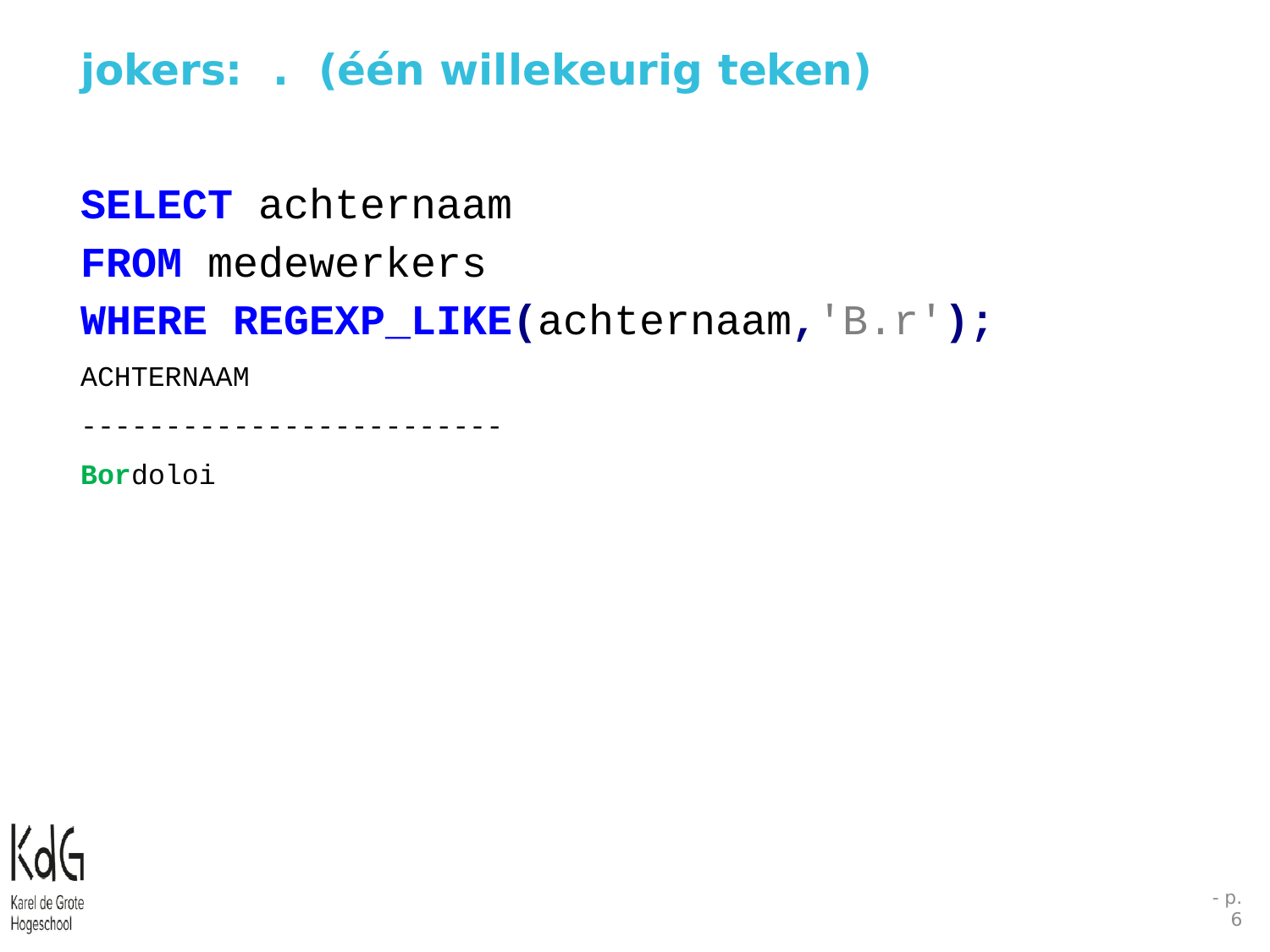

# jokers:  .  (één willekeurig teken)
SELECT achternaam
FROM medewerkers
WHERE REGEXP_LIKE(achternaam,'B.r');
ACHTERNAAM
-------------------------
Bordoloi
- p.6